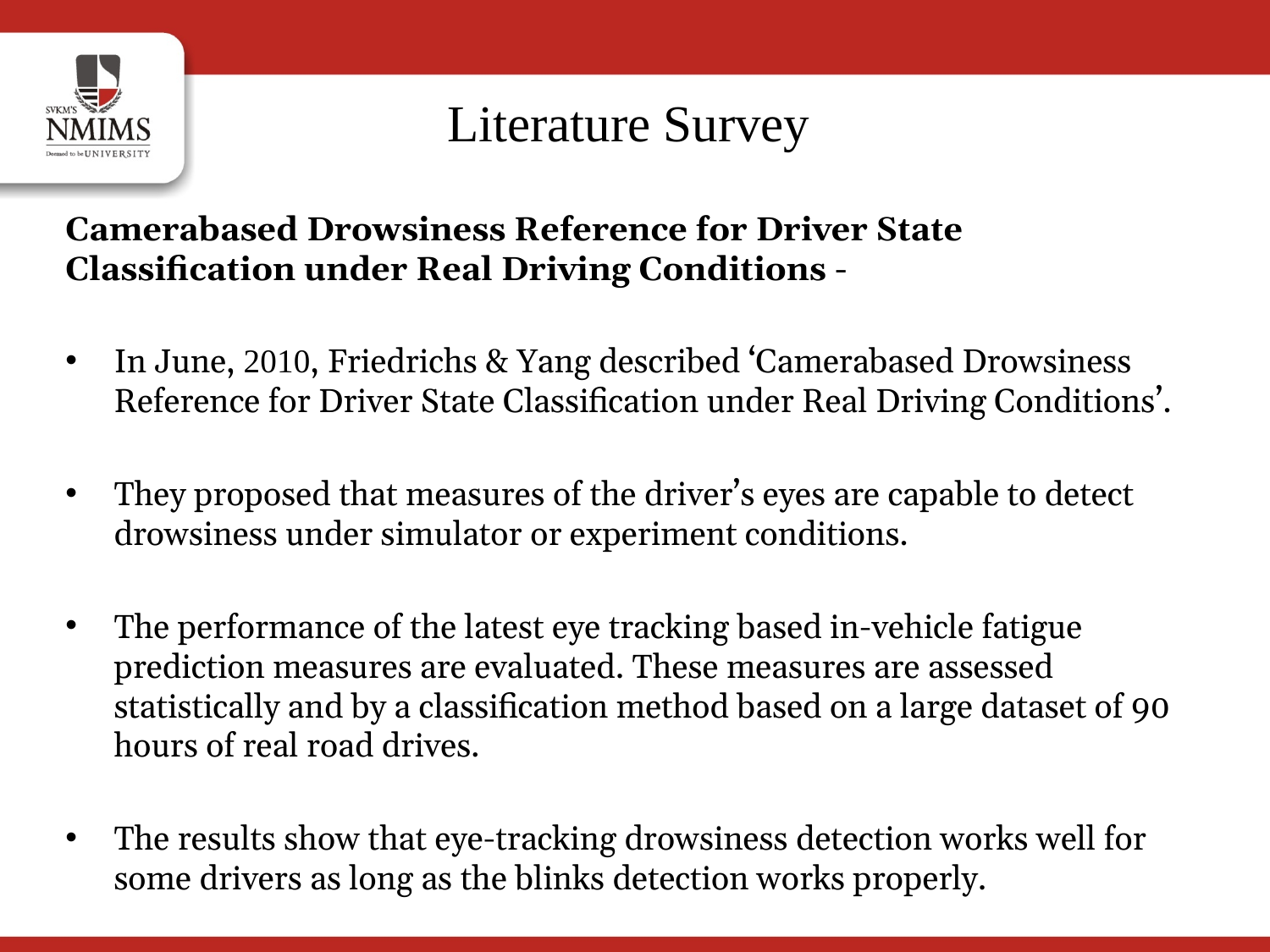

# Literature Survey
Camerabased Drowsiness Reference for Driver State Classification under Real Driving Conditions -

In June, 2010, Friedrichs & Yang described ‘Camerabased Drowsiness Reference for Driver State Classification under Real Driving Conditions’.

They proposed that measures of the driver’s eyes are capable to detect drowsiness under simulator or experiment conditions.

The performance of the latest eye tracking based in-vehicle fatigue prediction measures are evaluated. These measures are assessed statistically and by a classification method based on a large dataset of 90 hours of real road drives.

The results show that eye-tracking drowsiness detection works well for some drivers as long as the blinks detection works properly.